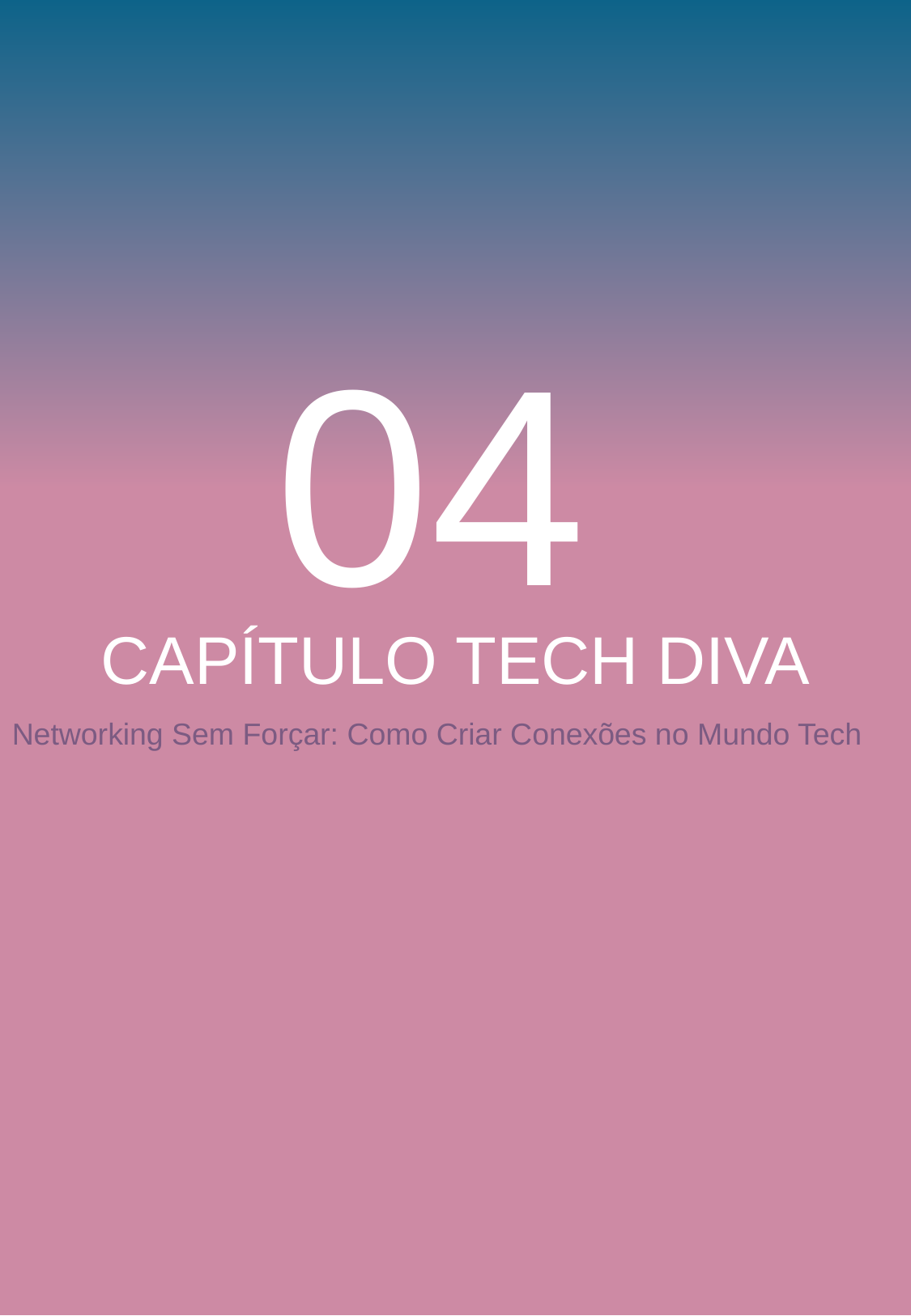

CAPÍTULO TECH DIVA
#
04

Networking Sem Forçar: Como Criar Conexões no Mundo Tech